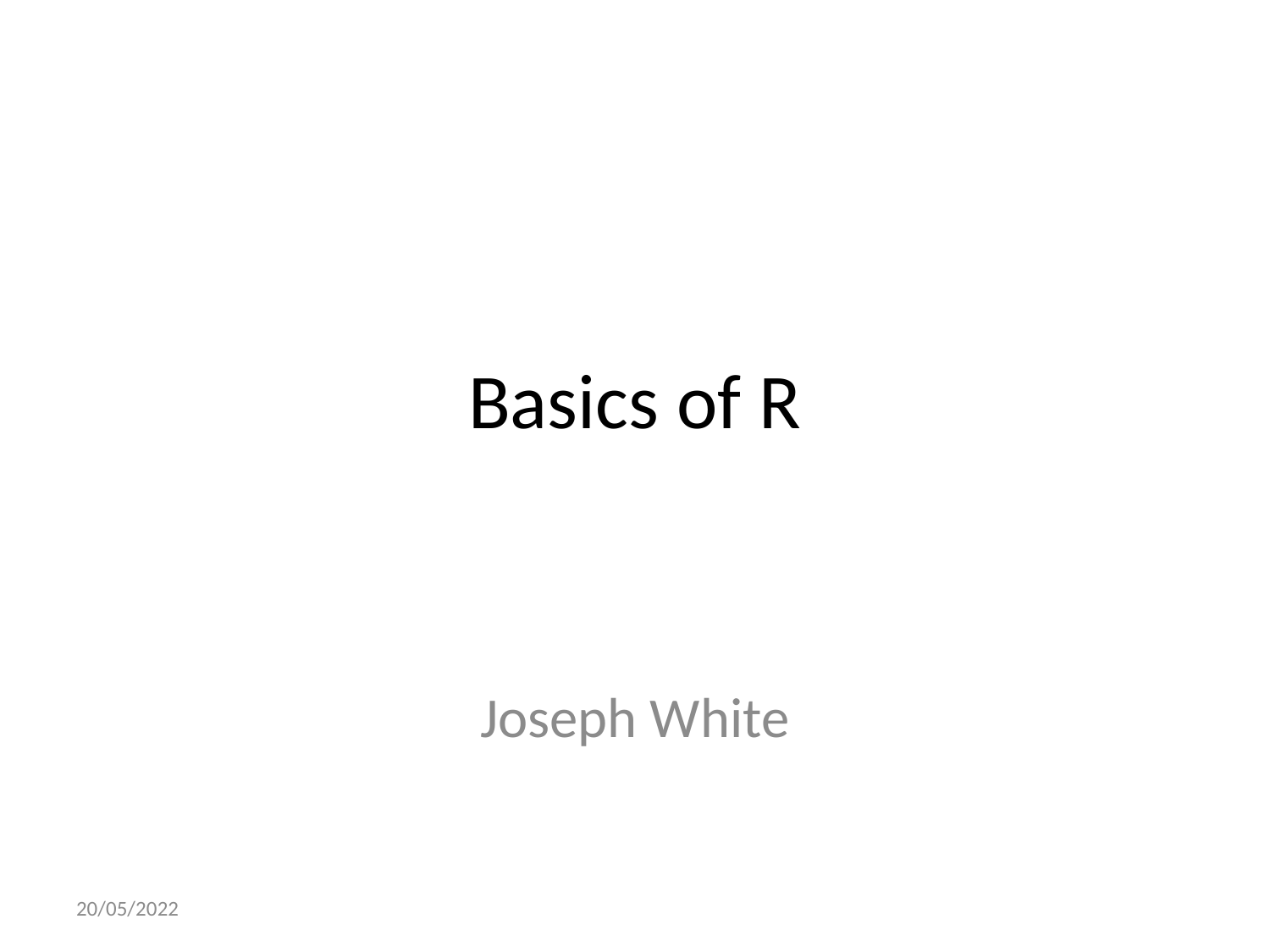

# Basics of R
Joseph White
20/05/2022